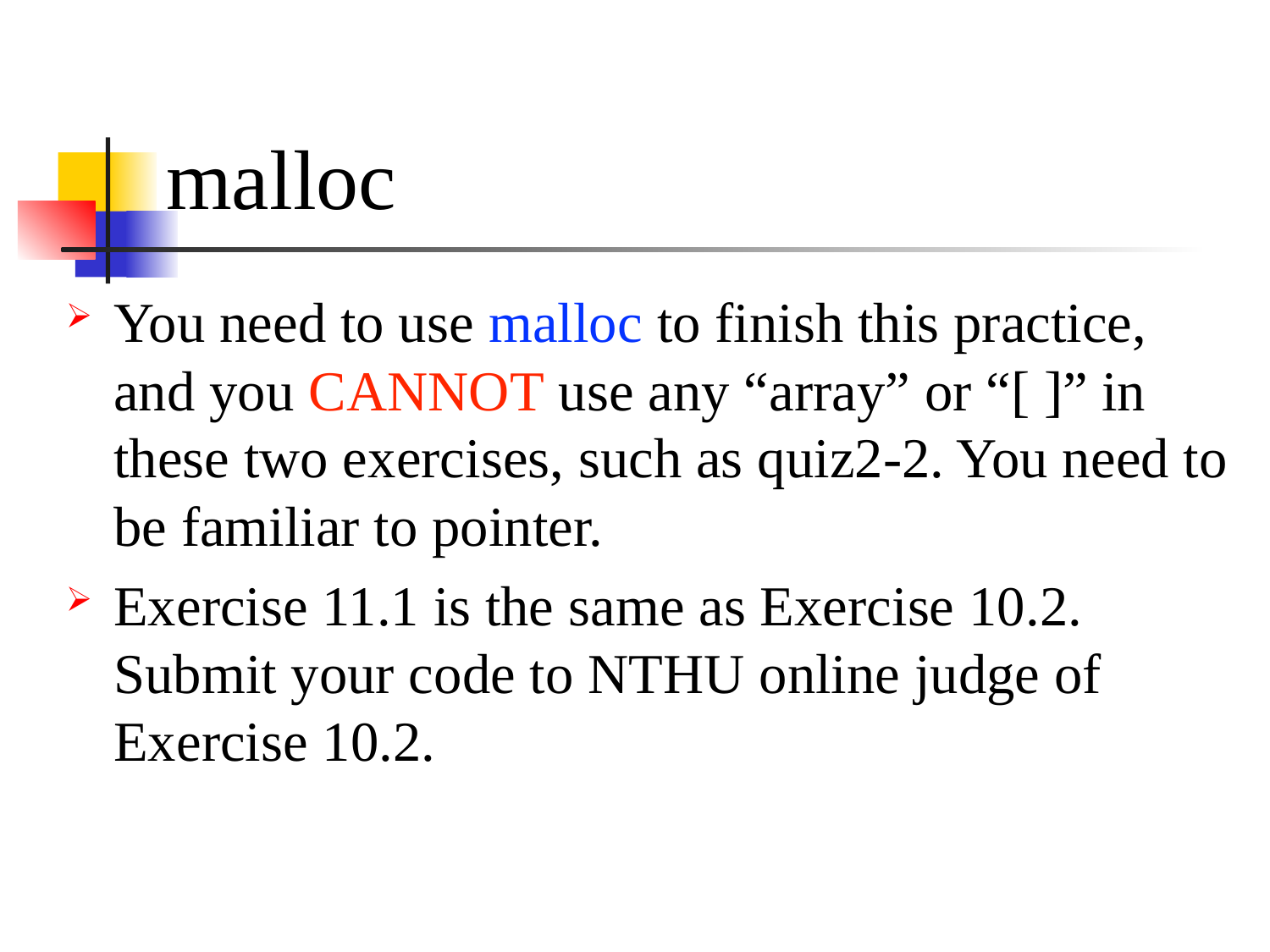

# malloc
You need to use malloc to finish this practice, and you CANNOT use any “array” or “[ ]” in these two exercises, such as quiz2-2. You need to be familiar to pointer.
Exercise 11.1 is the same as Exercise 10.2. Submit your code to NTHU online judge of Exercise 10.2.
2